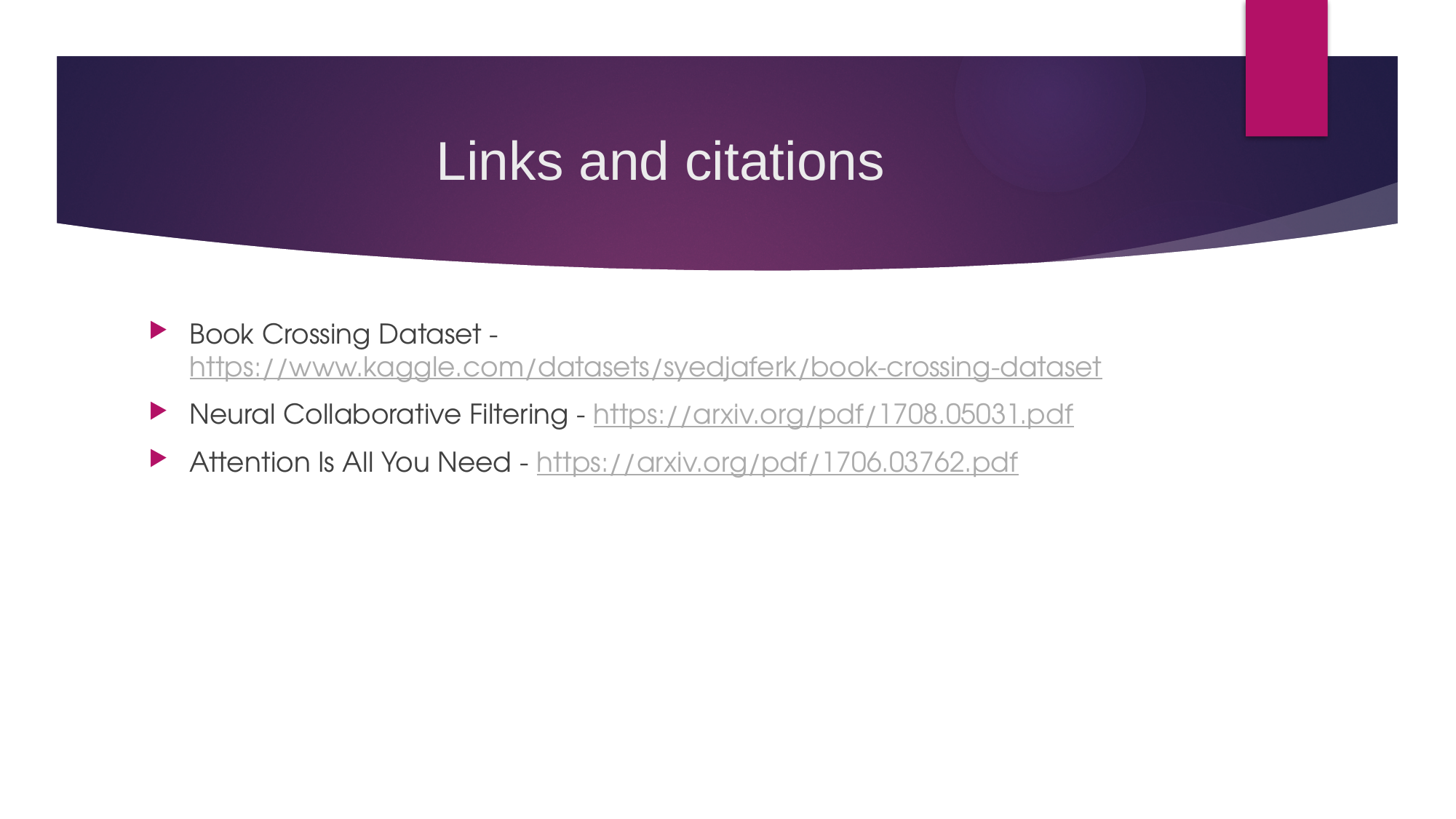

# Links and citations
Book Crossing Dataset - https://www.kaggle.com/datasets/syedjaferk/book-crossing-dataset
Neural Collaborative Filtering - https://arxiv.org/pdf/1708.05031.pdf
Attention Is All You Need - https://arxiv.org/pdf/1706.03762.pdf